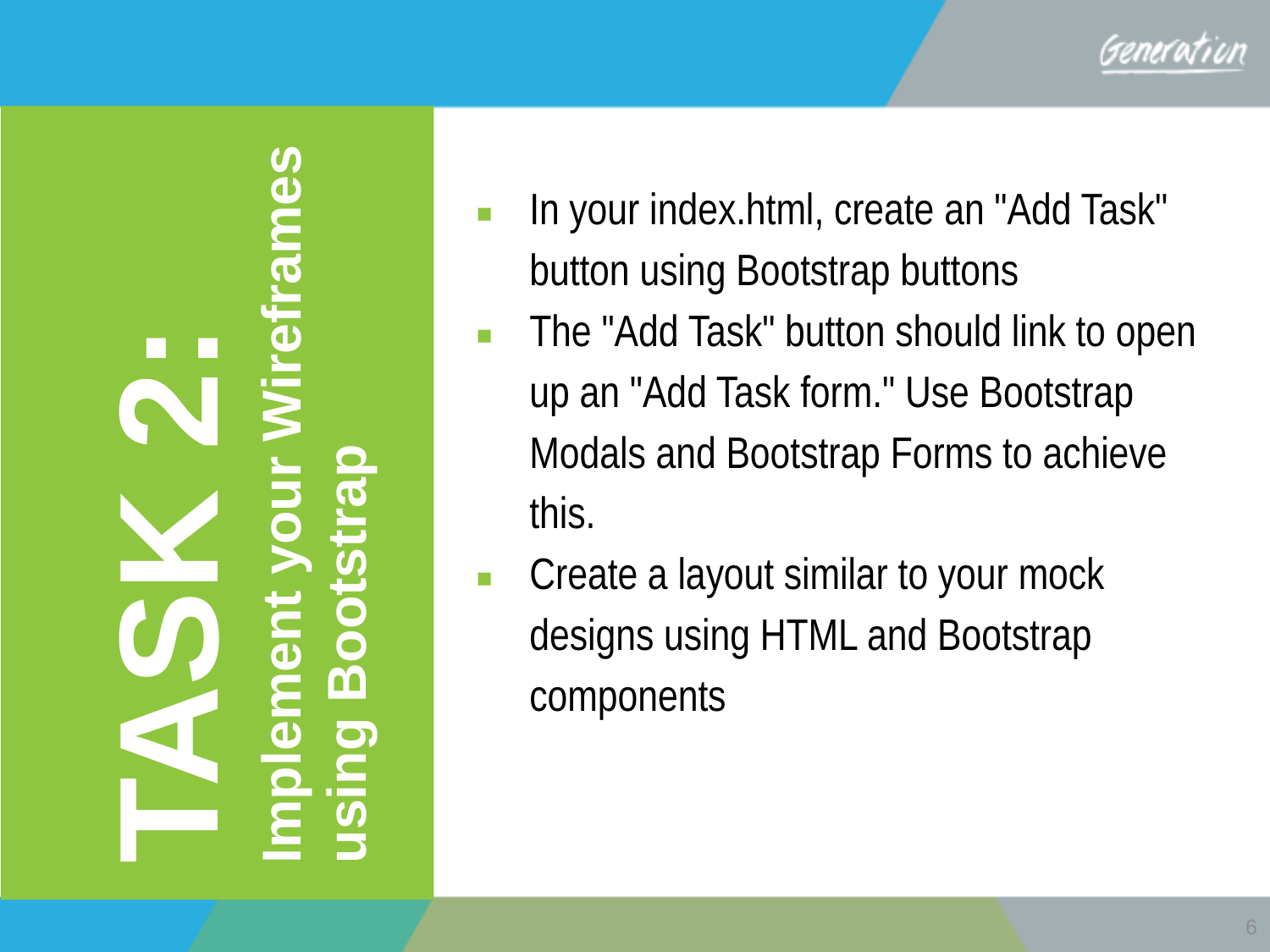

In your index.html, create an "Add Task" button using Bootstrap buttons
The "Add Task" button should link to open up an "Add Task form." Use Bootstrap Modals and Bootstrap Forms to achieve this.
Create a layout similar to your mock designs using HTML and Bootstrap components
TASK 2:
Implement your Wireframes using Bootstrap
6